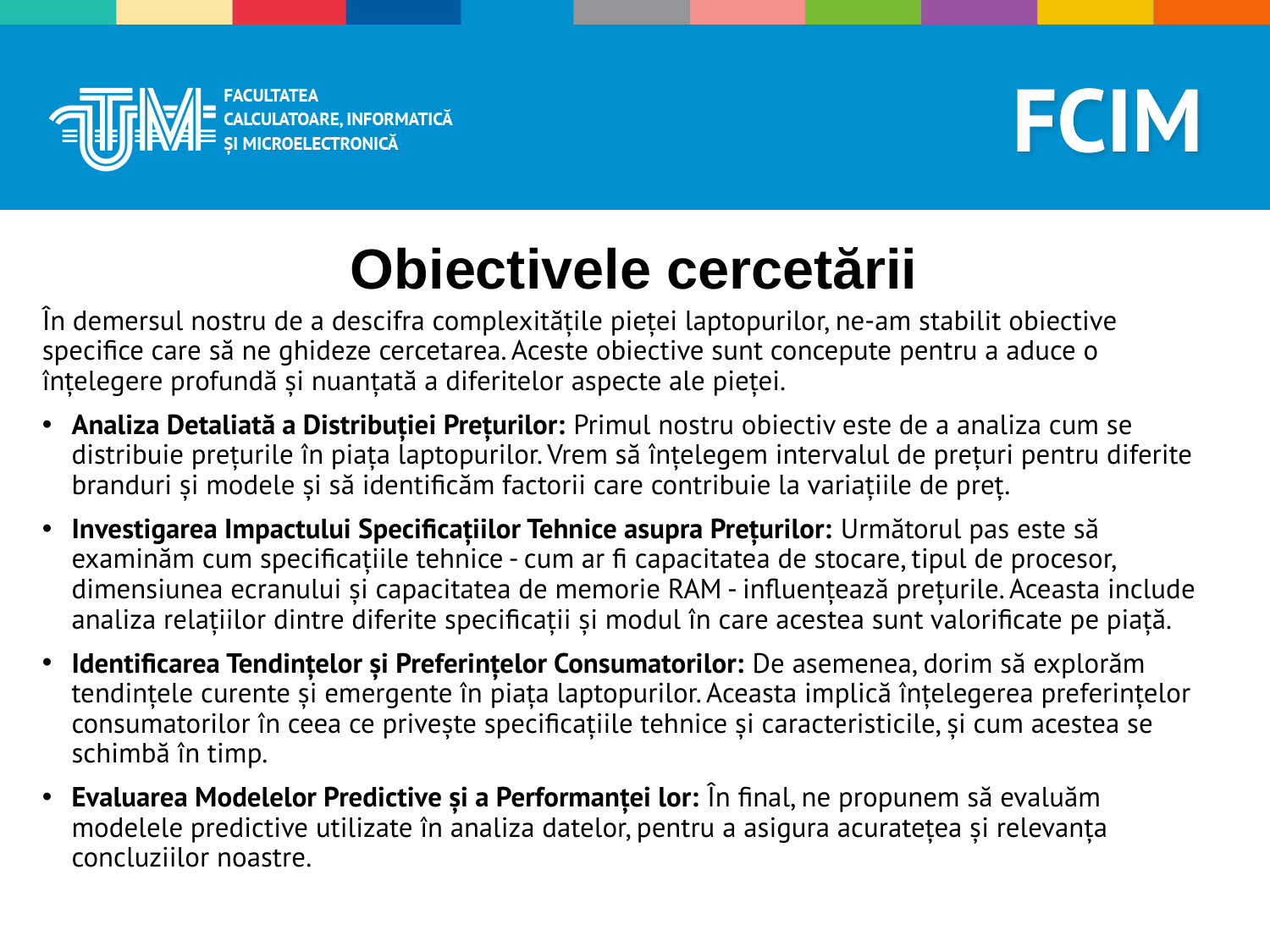

Obiectivele cercetării
În demersul nostru de a descifra complexitățile pieței laptopurilor, ne-am stabilit obiective specifice care să ne ghideze cercetarea. Aceste obiective sunt concepute pentru a aduce o înțelegere profundă și nuanțată a diferitelor aspecte ale pieței.
Analiza Detaliată a Distribuției Prețurilor: Primul nostru obiectiv este de a analiza cum se distribuie prețurile în piața laptopurilor. Vrem să înțelegem intervalul de prețuri pentru diferite branduri și modele și să identificăm factorii care contribuie la variațiile de preț.
Investigarea Impactului Specificațiilor Tehnice asupra Prețurilor: Următorul pas este să examinăm cum specificațiile tehnice - cum ar fi capacitatea de stocare, tipul de procesor, dimensiunea ecranului și capacitatea de memorie RAM - influențează prețurile. Aceasta include analiza relațiilor dintre diferite specificații și modul în care acestea sunt valorificate pe piață.
Identificarea Tendințelor și Preferințelor Consumatorilor: De asemenea, dorim să explorăm tendințele curente și emergente în piața laptopurilor. Aceasta implică înțelegerea preferințelor consumatorilor în ceea ce privește specificațiile tehnice și caracteristicile, și cum acestea se schimbă în timp.
Evaluarea Modelelor Predictive și a Performanței lor: În final, ne propunem să evaluăm modelele predictive utilizate în analiza datelor, pentru a asigura acuratețea și relevanța concluziilor noastre.